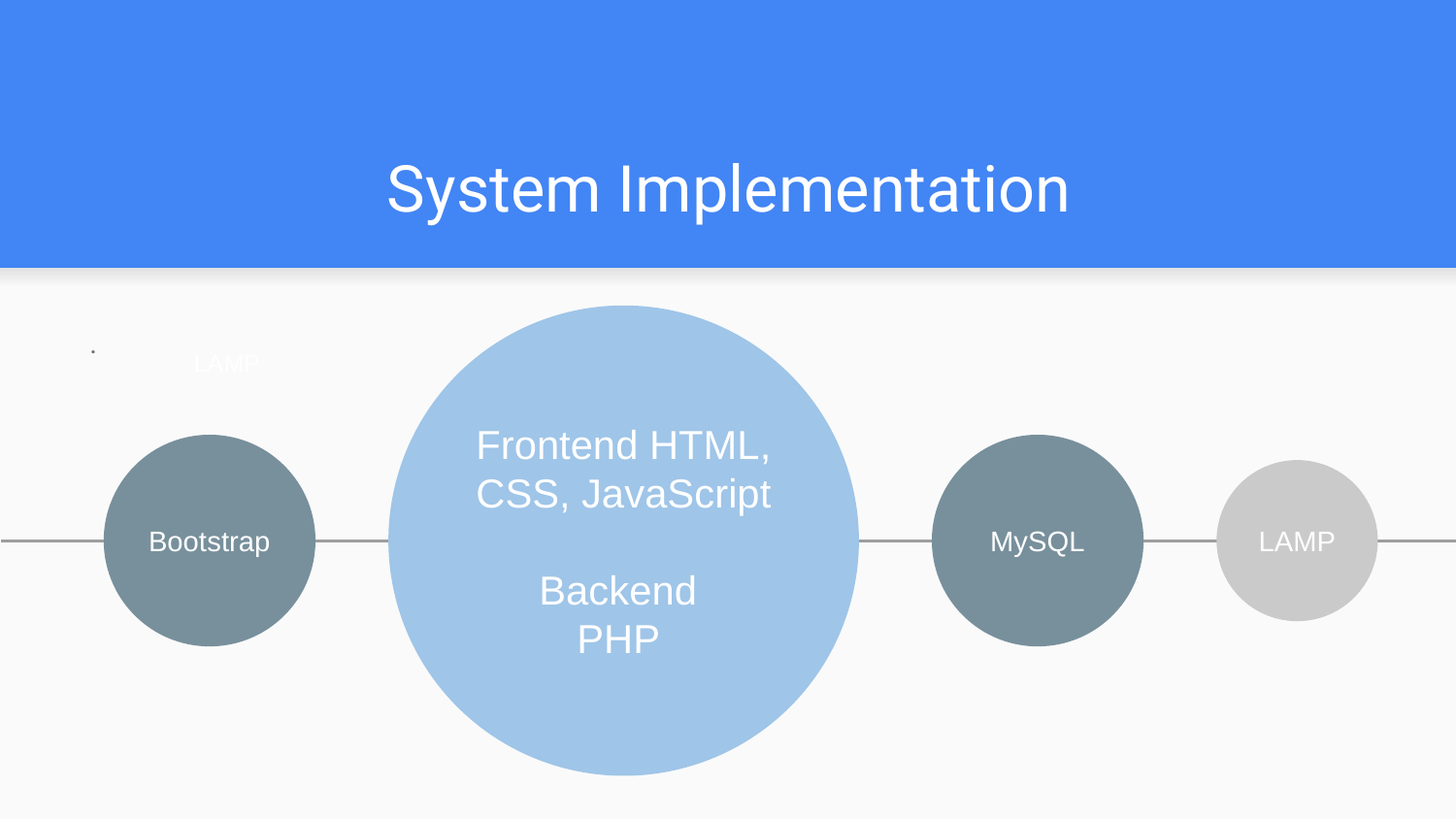

# System Implementation
Frontend HTML, CSS, JavaScript

Backend
PHP
.
LAMP

MySQL
LAMP
Bootstrap